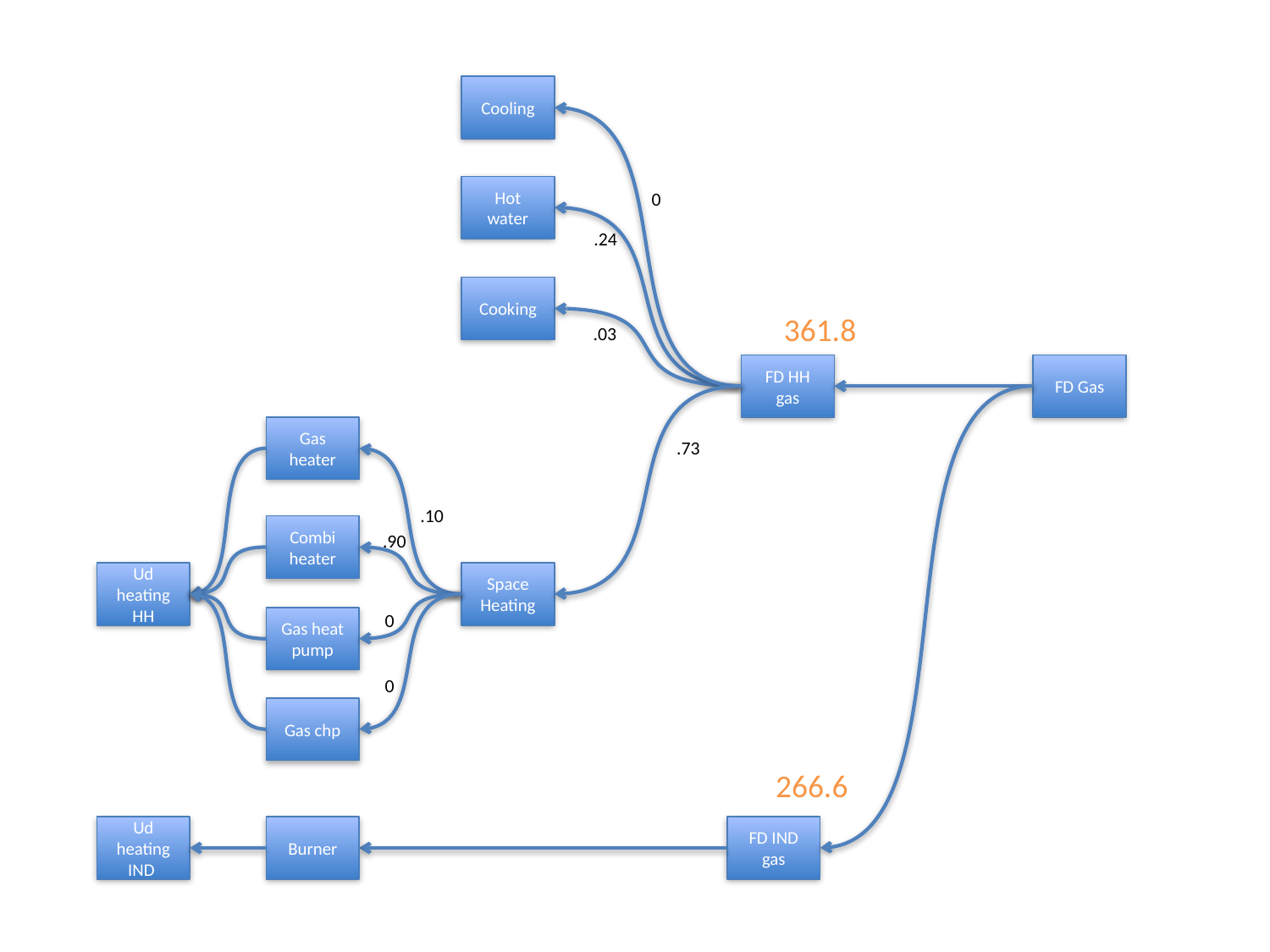

Cooling
Hot water
0
.24
Cooking
361.8
.03
FD HH gas
FD Gas
Gas heater
.73
.10
Combi heater
.90
Ud heating
HH
Space Heating
0
Gas heat pump
0
Gas chp
266.6
Ud heating
IND
Burner
FD IND
gas